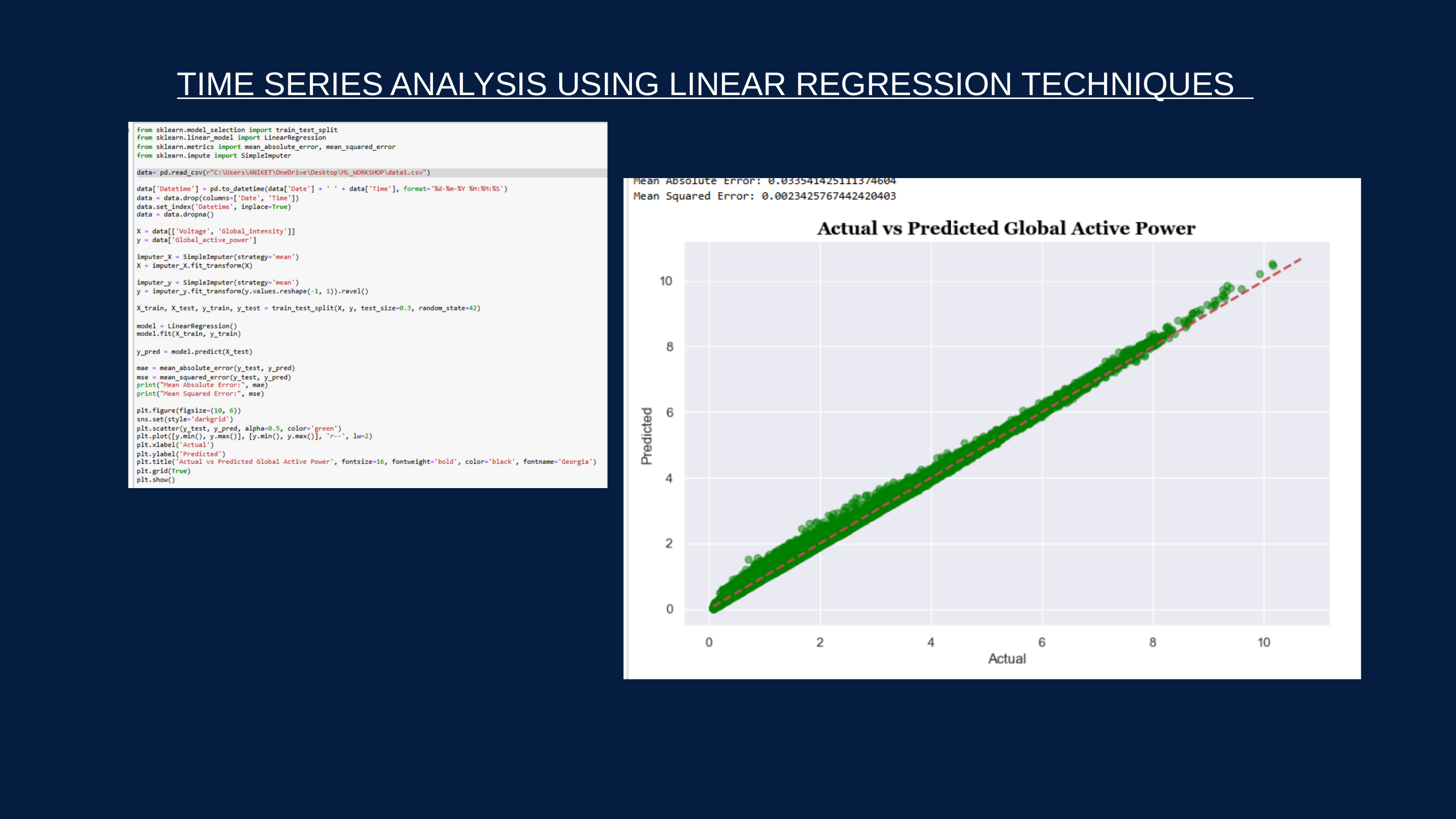

TIME SERIES ANALYSIS USING LINEAR REGRESSION TECHNIQUES